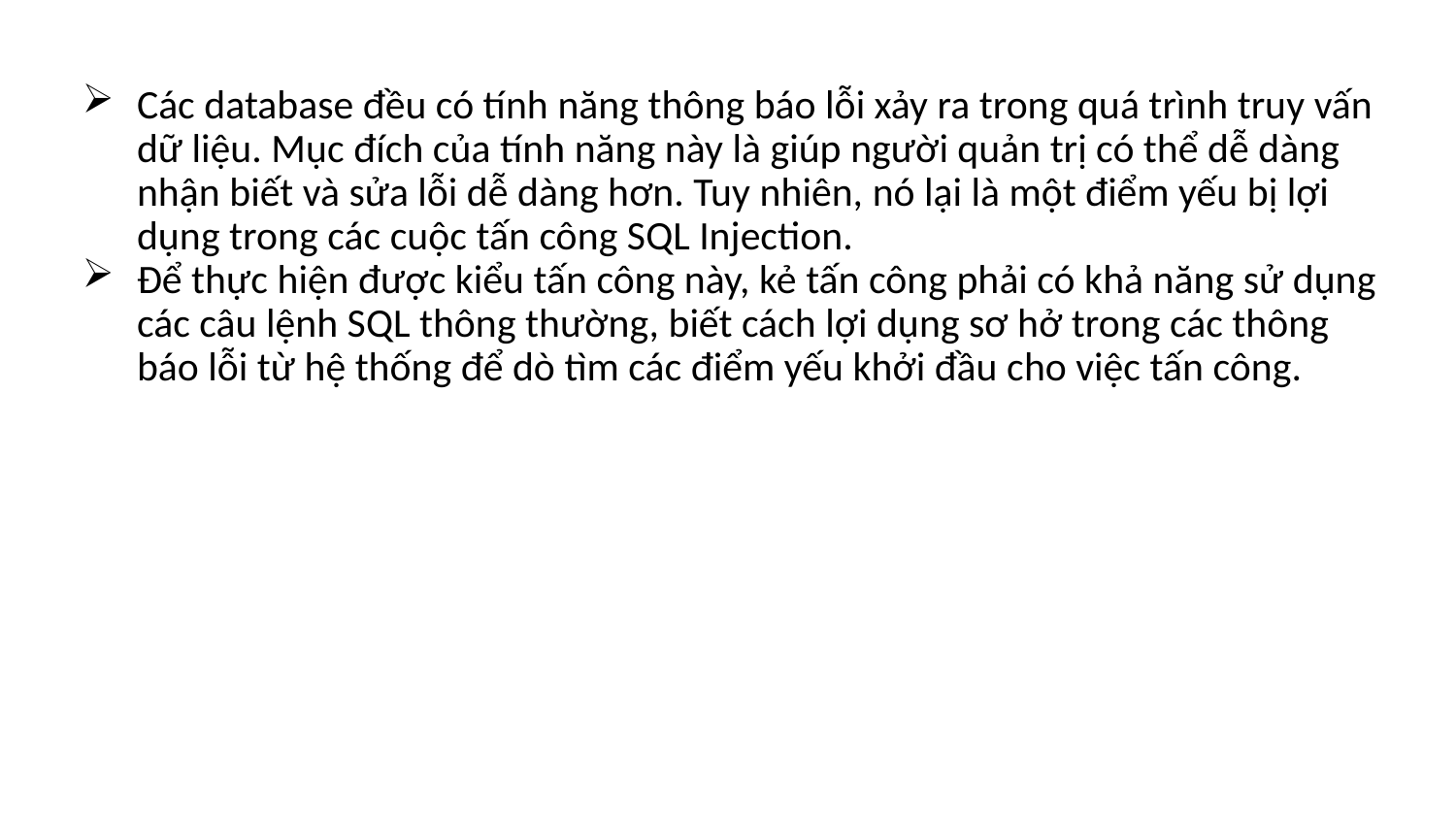

Các database đều có tính năng thông báo lỗi xảy ra trong quá trình truy vấn dữ liệu. Mục đích của tính năng này là giúp người quản trị có thể dễ dàng nhận biết và sửa lỗi dễ dàng hơn. Tuy nhiên, nó lại là một điểm yếu bị lợi dụng trong các cuộc tấn công SQL Injection.
Để thực hiện được kiểu tấn công này, kẻ tấn công phải có khả năng sử dụng các câu lệnh SQL thông thường, biết cách lợi dụng sơ hở trong các thông báo lỗi từ hệ thống để dò tìm các điểm yếu khởi đầu cho việc tấn công.